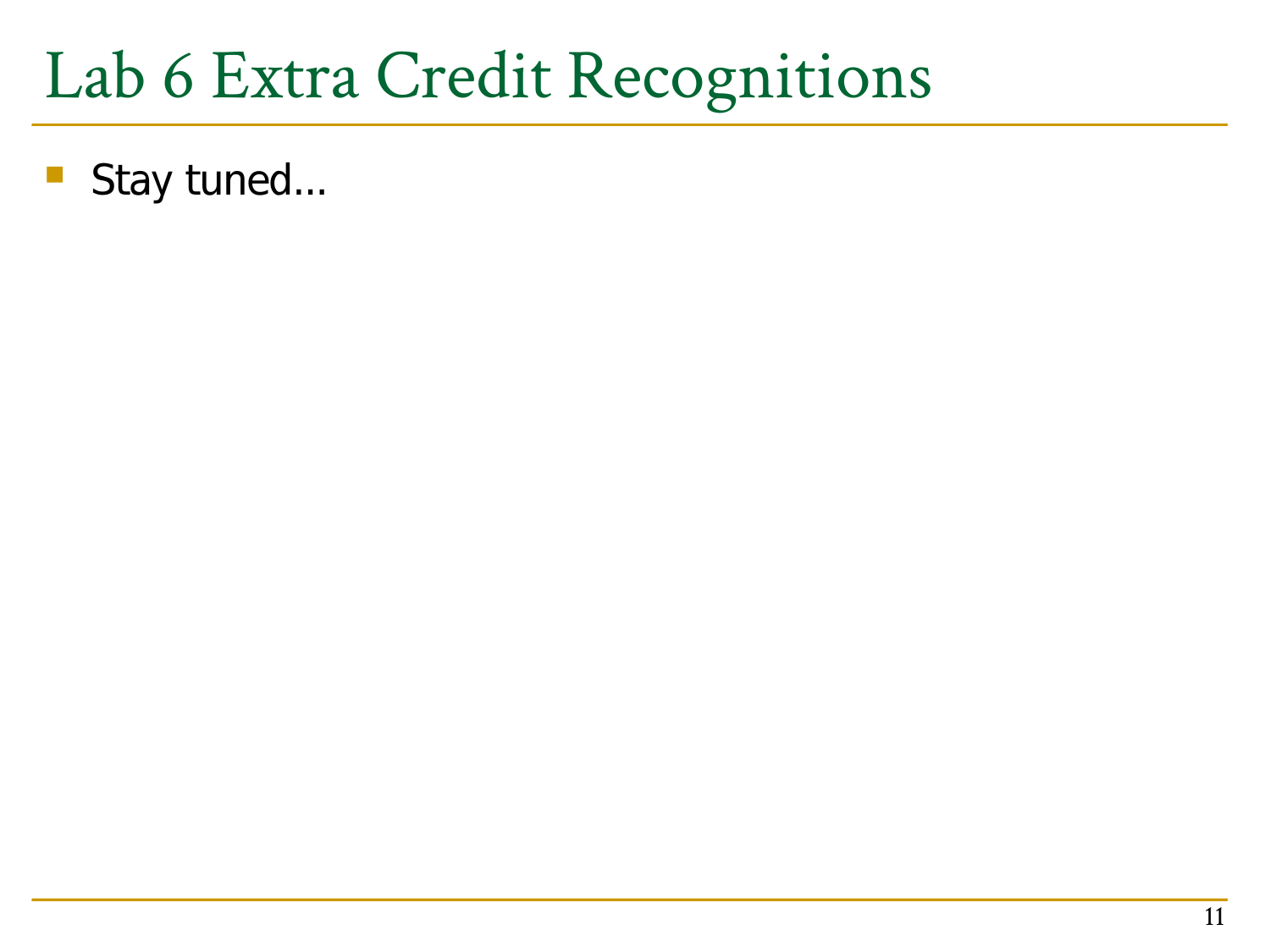

# Lab 6 Extra Credit Recognitions
Stay tuned…
11